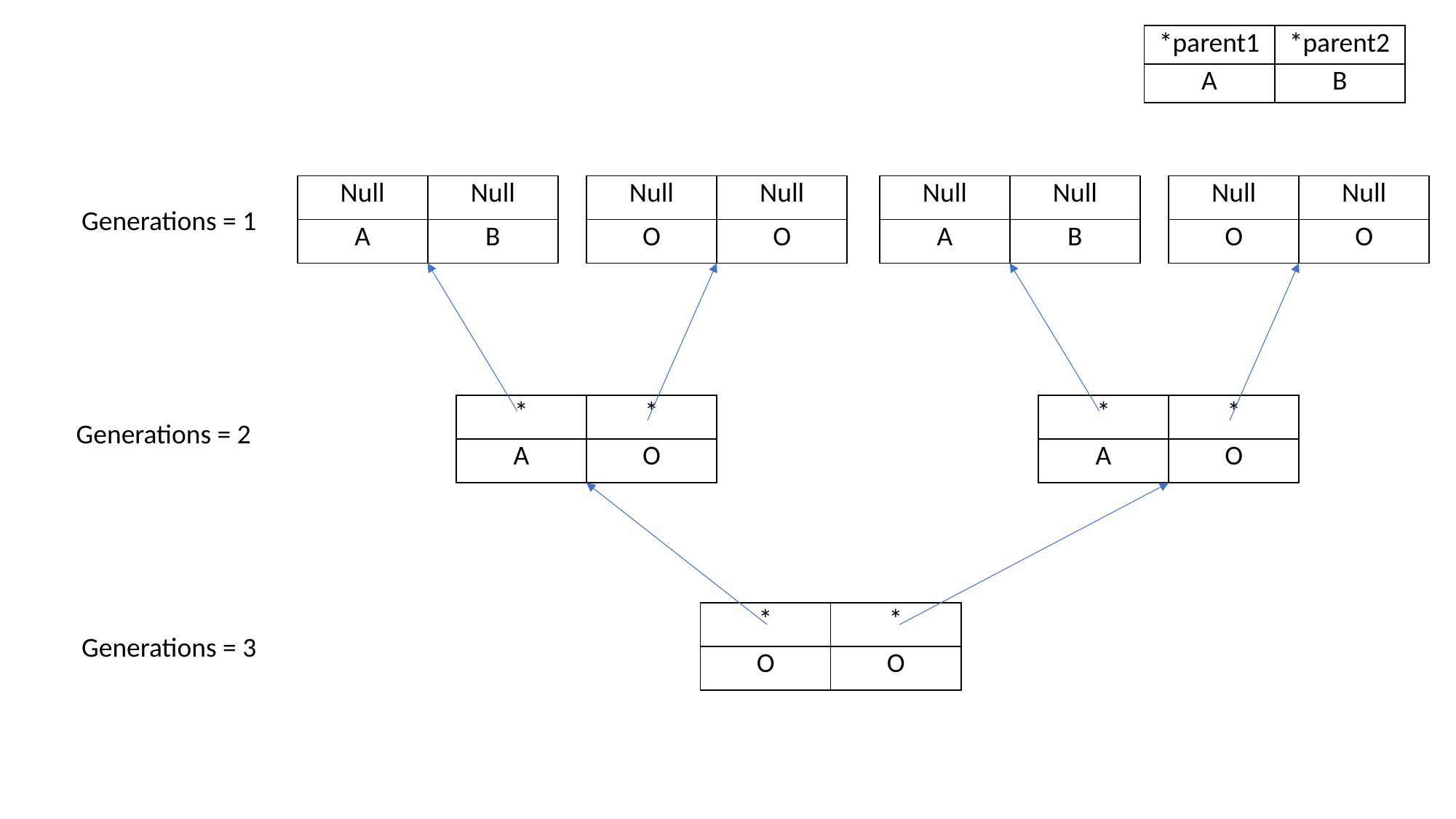

| \*parent1 | \*parent2 |
| --- | --- |
| A | B |
| Null | Null |
| --- | --- |
| A | B |
| Null | Null |
| --- | --- |
| O | O |
| Null | Null |
| --- | --- |
| A | B |
| Null | Null |
| --- | --- |
| O | O |
Generations = 1
| \* | \* |
| --- | --- |
| A | O |
| \* | \* |
| --- | --- |
| A | O |
Generations = 2
| \* | \* |
| --- | --- |
| O | O |
Generations = 3